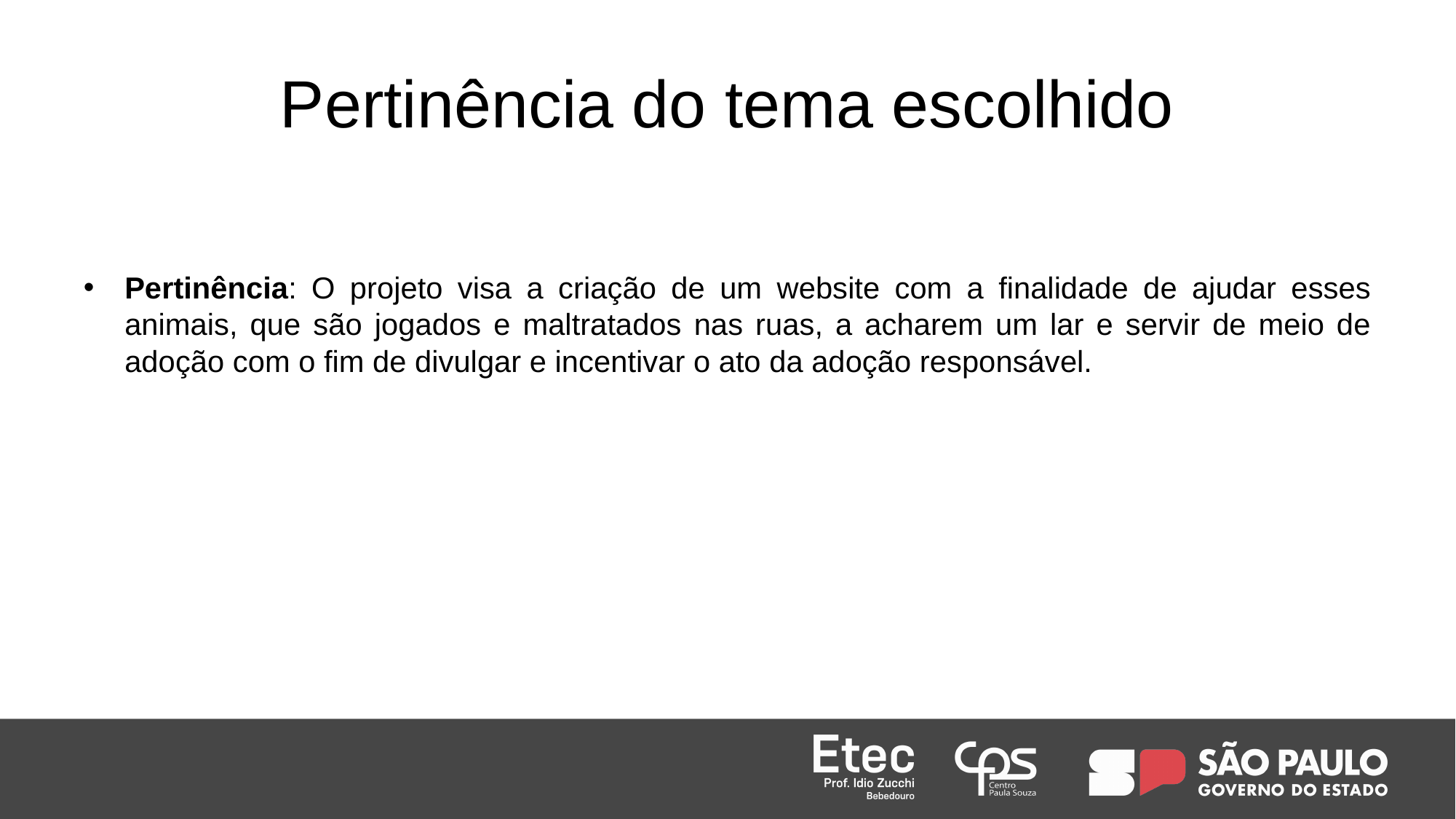

# Pertinência do tema escolhido
Pertinência: O projeto visa a criação de um website com a finalidade de ajudar esses animais, que são jogados e maltratados nas ruas, a acharem um lar e servir de meio de adoção com o fim de divulgar e incentivar o ato da adoção responsável.